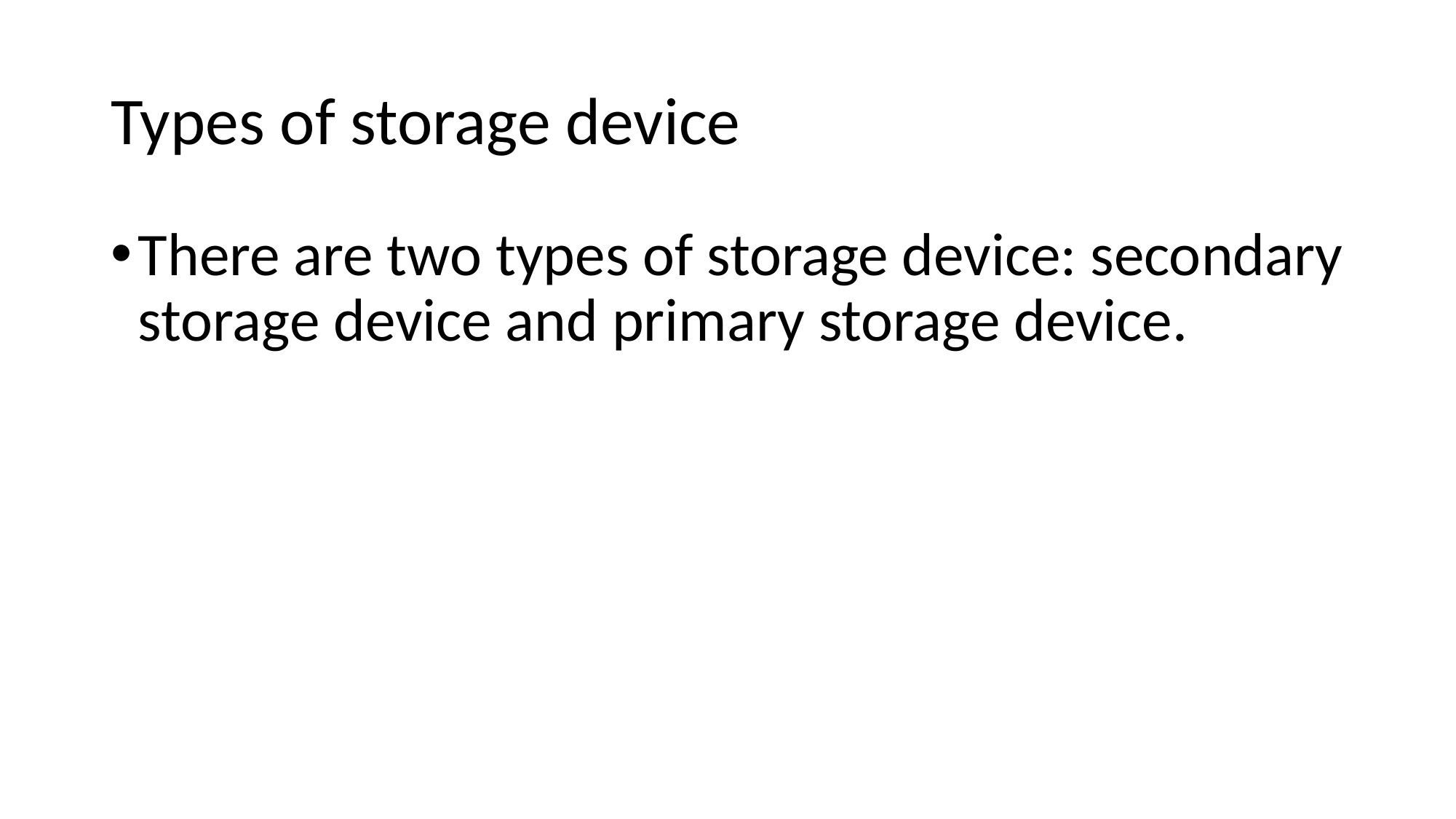

# Types of storage device
There are two types of storage device: secondary storage device and primary storage device.